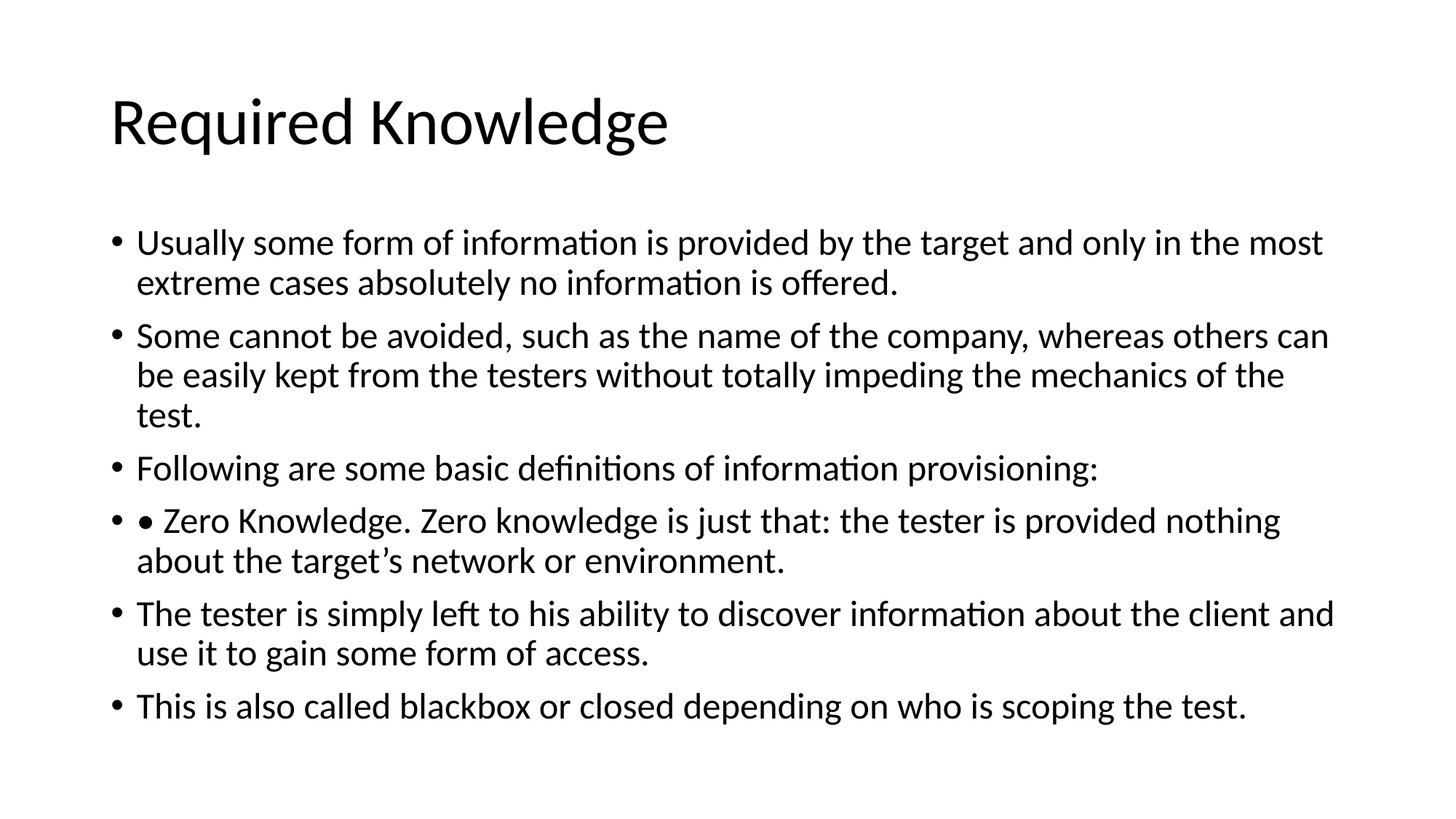

# Required Knowledge
Usually some form of information is provided by the target and only in the most extreme cases absolutely no information is offered.
Some cannot be avoided, such as the name of the company, whereas others can be easily kept from the testers without totally impeding the mechanics of the test.
Following are some basic definitions of information provisioning:
• Zero Knowledge. Zero knowledge is just that: the tester is provided nothing about the target’s network or environment.
The tester is simply left to his ability to discover information about the client and use it to gain some form of access.
This is also called blackbox or closed depending on who is scoping the test.